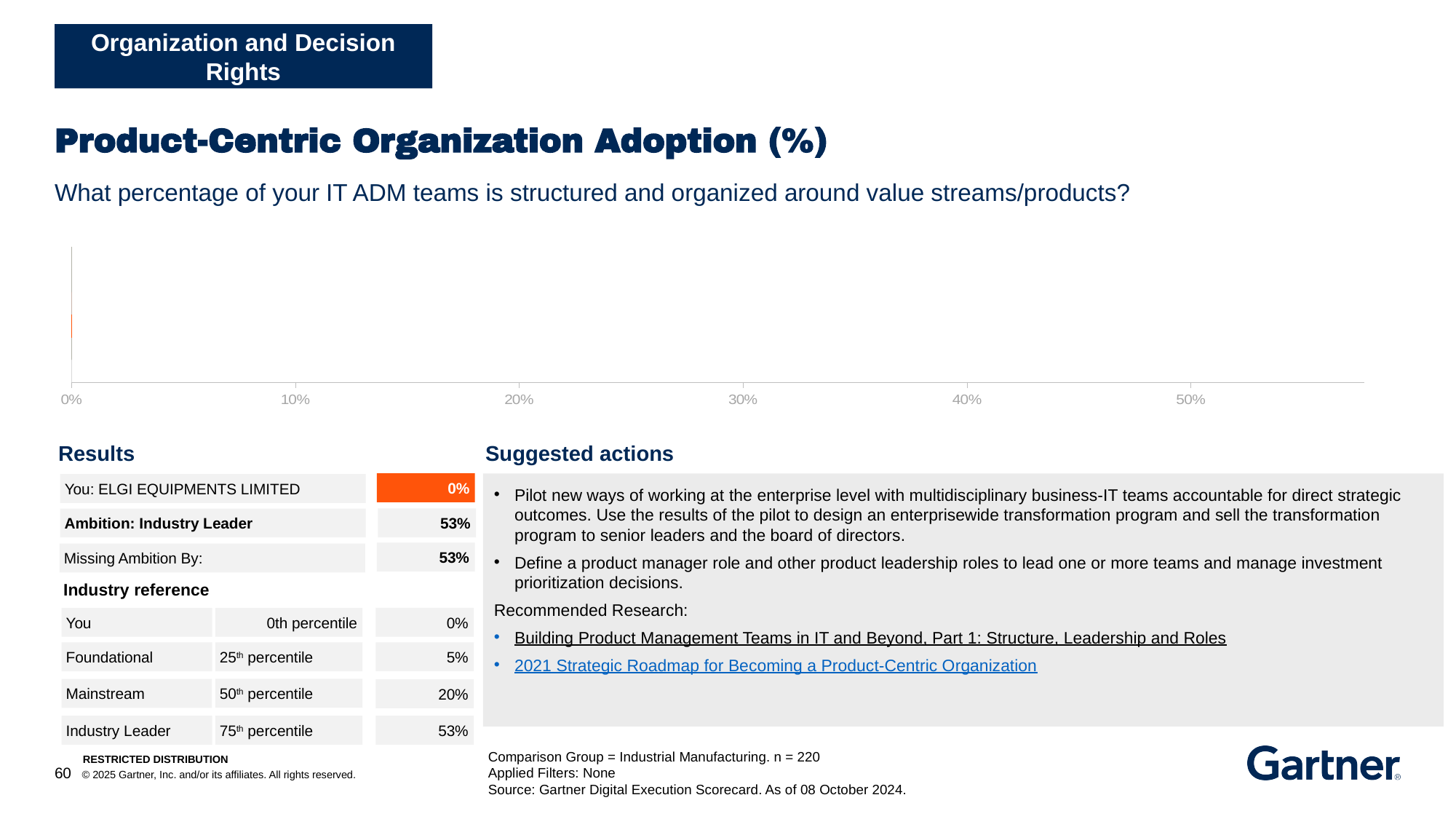

Organization and Decision Rights
Product-Centric Organization Adoption (%)
What percentage of your IT ADM teams is structured and organized around value streams/products?

### Chart

| Category | No data provided 1 | No data provided 2 | No Benchmark Available Yet | Benchmark Unavailable 2 | Client KPI GAP is better than Comparison 1 | Client KPI GAP is better than Comparison 2 | Client KPI GAP is worse than Comparison 1 | Client KPI GAP is worse than Comparison 2 | You no data provided | No Benchmark Available Yet | You better than comparison | You worse than comparison | Low Cohort Value as Target | Low Cohort Value | Median Cohort Value as Target | Median Cohort as Target | High Cohort Value as Target | High Cohort Value |
|---|---|---|---|---|---|---|---|---|---|---|---|---|---|---|---|---|---|---|
Results
Suggested actions
0%
Pilot new ways of working at the enterprise level with multidisciplinary business-IT teams accountable for direct strategic outcomes. Use the results of the pilot to design an enterprisewide transformation program and sell the transformation program to senior leaders and the board of directors.
Define a product manager role and other product leadership roles to lead one or more teams and manage investment prioritization decisions.
Recommended Research:
Building Product Management Teams in IT and Beyond, Part 1: Structure, Leadership and Roles
2021 Strategic Roadmap for Becoming a Product-Centric Organization

You: ELGI EQUIPMENTS LIMITED
53%
Ambition: Industry Leader
53%
Missing Ambition By:
Industry reference
0%
You
0th percentile
5%
Foundational
25th percentile
50th percentile
Mainstream
20%
Industry Leader
75th percentile
53%
Comparison Group = Industrial Manufacturing. n = 220
Applied Filters: None
Source: Gartner Digital Execution Scorecard. As of 08 October 2024.